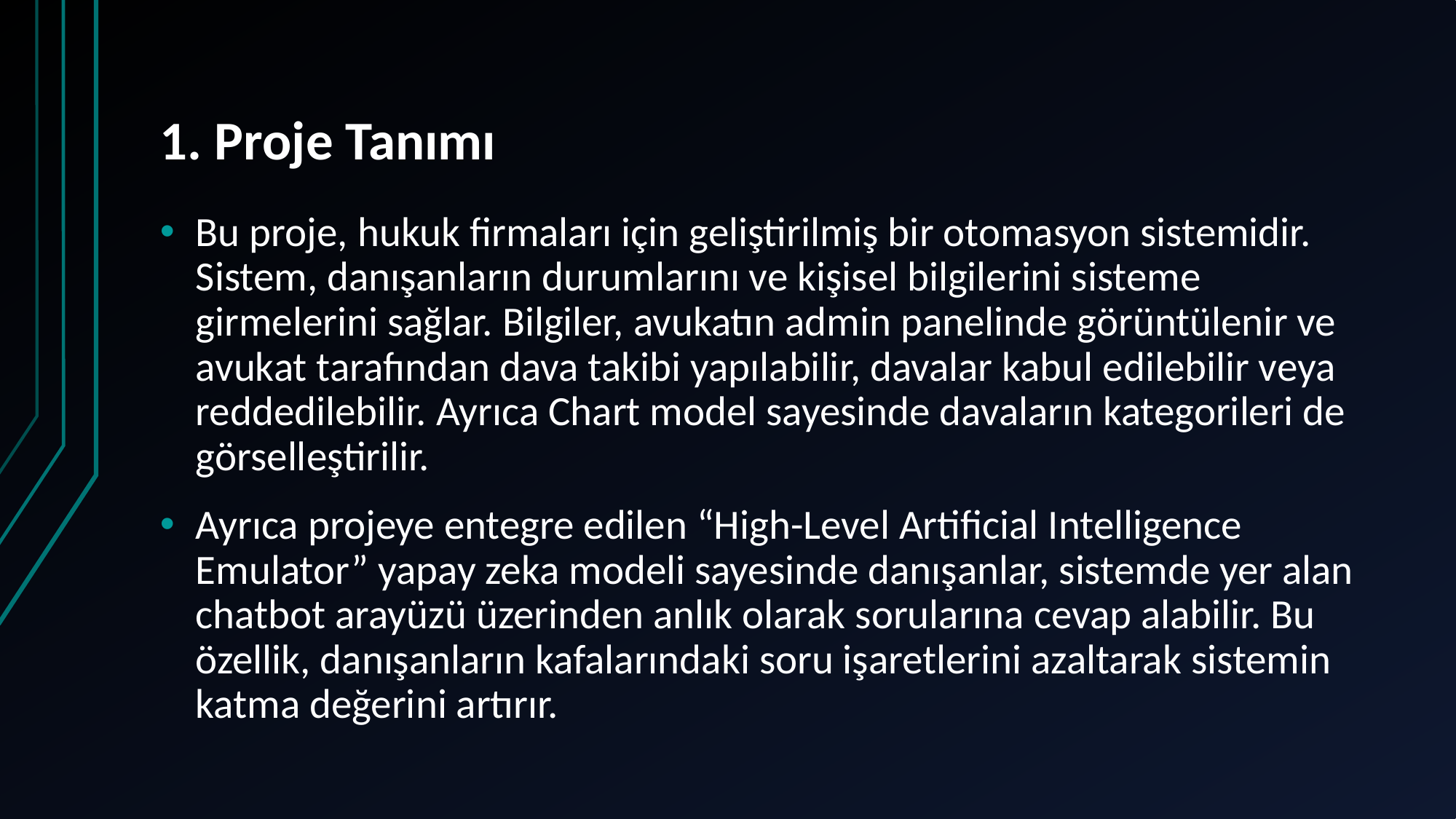

# 1. Proje Tanımı
Bu proje, hukuk firmaları için geliştirilmiş bir otomasyon sistemidir. Sistem, danışanların durumlarını ve kişisel bilgilerini sisteme girmelerini sağlar. Bilgiler, avukatın admin panelinde görüntülenir ve avukat tarafından dava takibi yapılabilir, davalar kabul edilebilir veya reddedilebilir. Ayrıca Chart model sayesinde davaların kategorileri de görselleştirilir.
Ayrıca projeye entegre edilen “High-Level Artificial Intelligence Emulator” yapay zeka modeli sayesinde danışanlar, sistemde yer alan chatbot arayüzü üzerinden anlık olarak sorularına cevap alabilir. Bu özellik, danışanların kafalarındaki soru işaretlerini azaltarak sistemin katma değerini artırır.